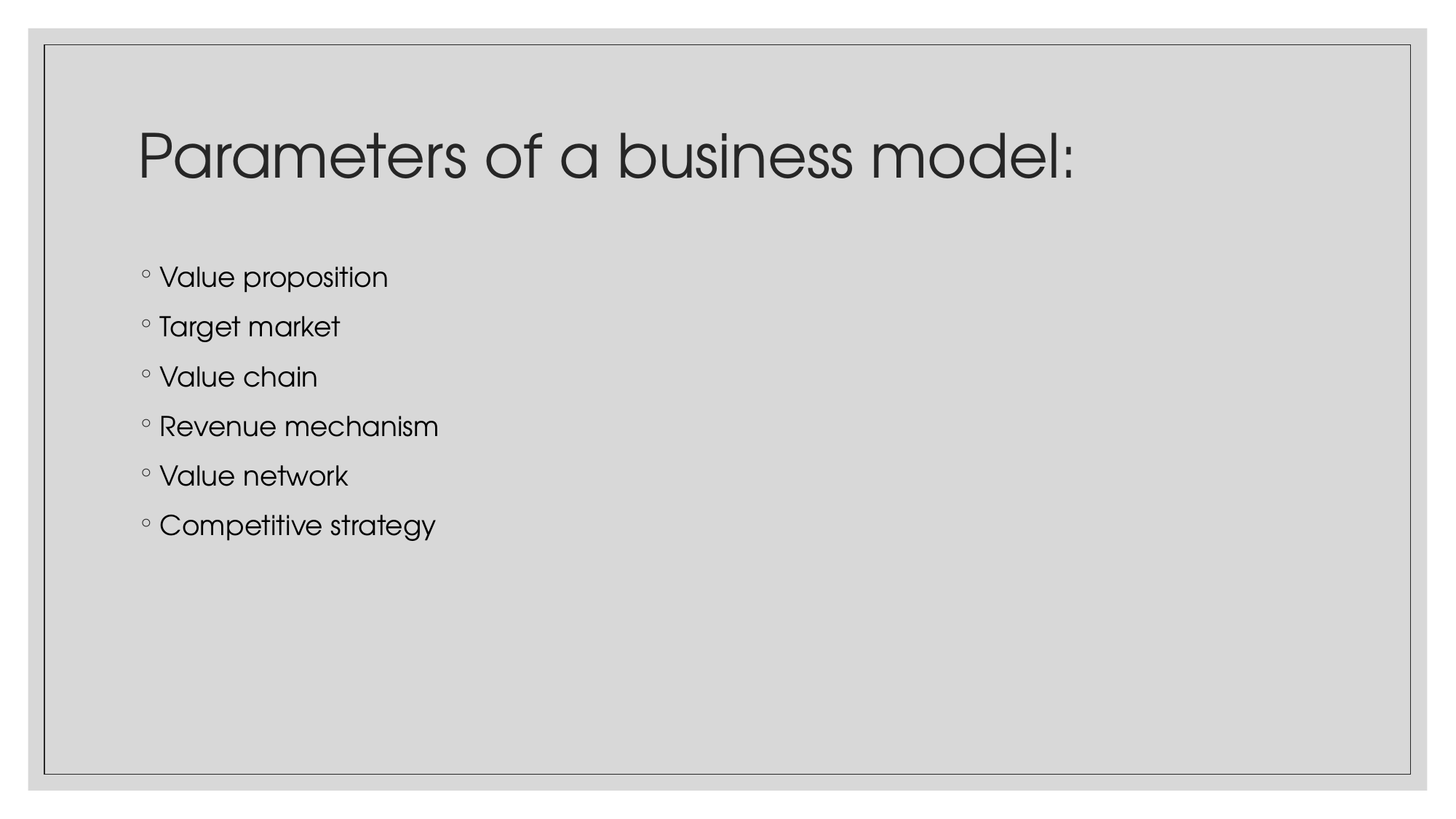

# Parameters of a business model:
Value proposition
Target market
Value chain
Revenue mechanism
Value network
Competitive strategy